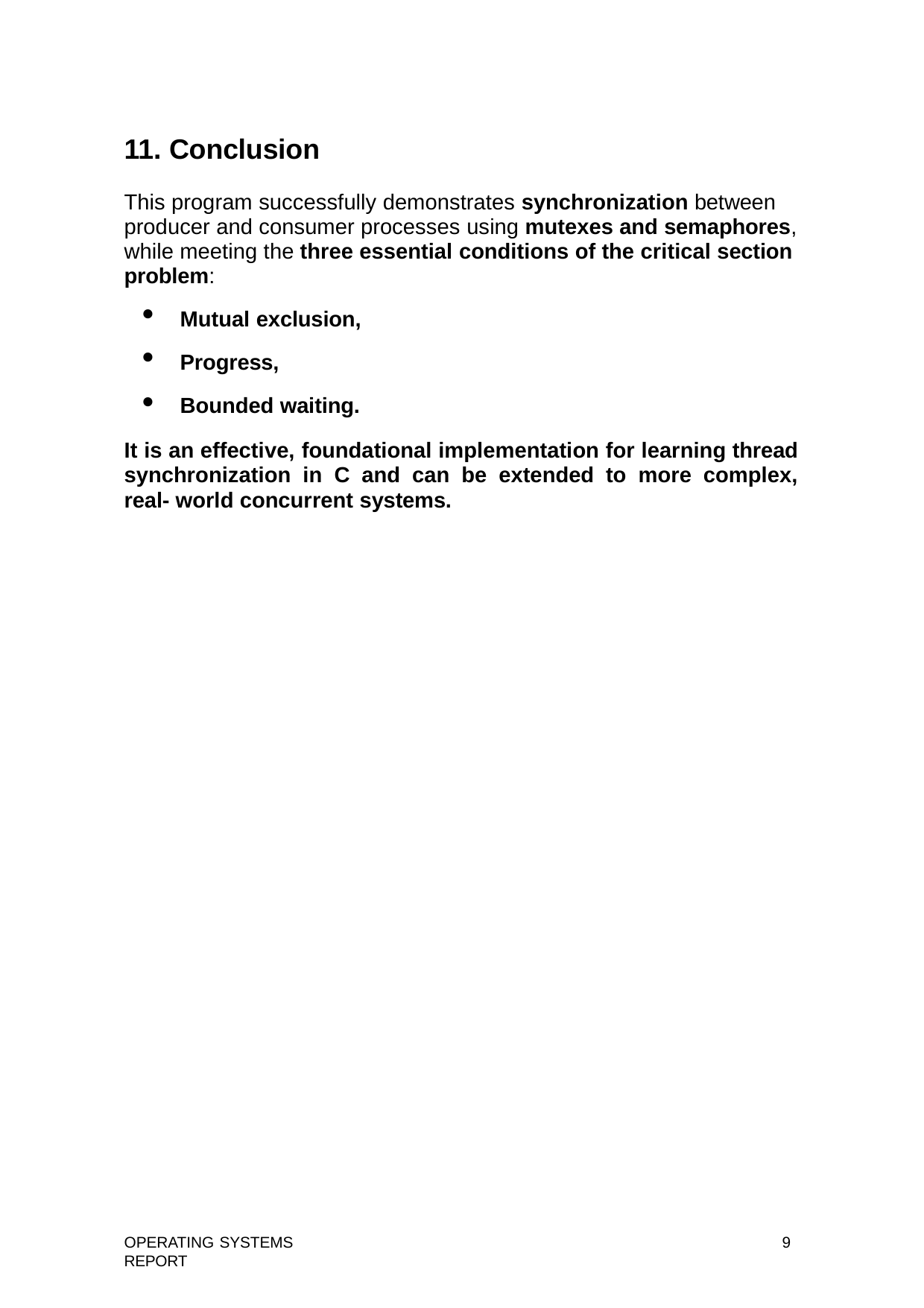

11. Conclusion
This program successfully demonstrates synchronization between producer and consumer processes using mutexes and semaphores, while meeting the three essential conditions of the critical section problem:
•
•
•
Mutual exclusion,
Progress, Bounded waiting.
It is an effective, foundational implementation for learning thread synchronization in C and can be extended to more complex, real- world concurrent systems.
OPERATING SYSTEMS REPORT
9